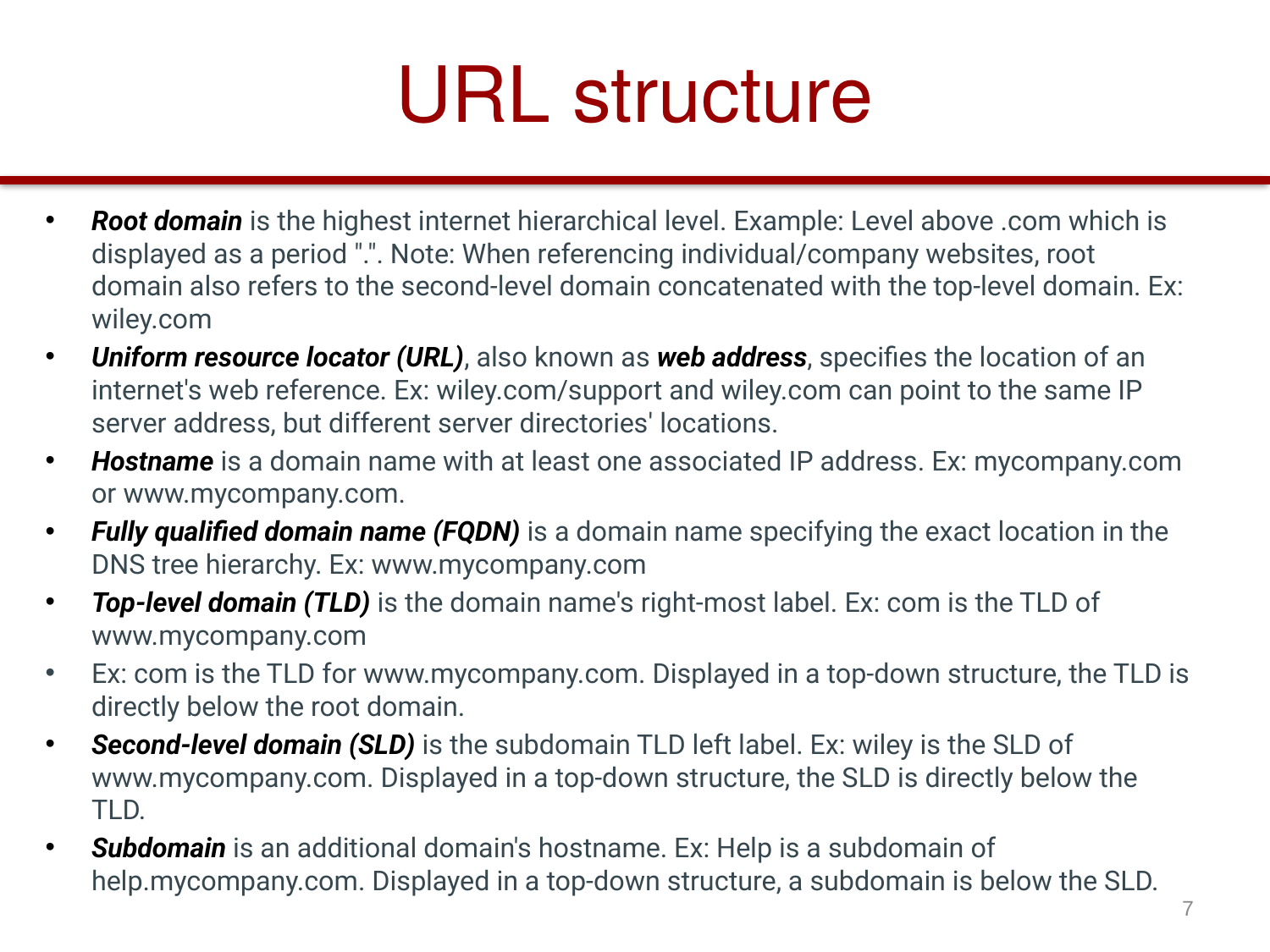

# URL structure
Root domain is the highest internet hierarchical level. Example: Level above .com which is displayed as a period ".". Note: When referencing individual/company websites, root domain also refers to the second-level domain concatenated with the top-level domain. Ex: wiley.com
Uniform resource locator (URL), also known as web address, specifies the location of an internet's web reference. Ex: wiley.com/support and wiley.com can point to the same IP server address, but different server directories' locations.
Hostname is a domain name with at least one associated IP address. Ex: mycompany.com or www.mycompany.com.
Fully qualified domain name (FQDN) is a domain name specifying the exact location in the DNS tree hierarchy. Ex: www.mycompany.com
Top-level domain (TLD) is the domain name's right-most label. Ex: com is the TLD of www.mycompany.com
Ex: com is the TLD for www.mycompany.com. Displayed in a top-down structure, the TLD is directly below the root domain.
Second-level domain (SLD) is the subdomain TLD left label. Ex: wiley is the SLD of www.mycompany.com. Displayed in a top-down structure, the SLD is directly below the TLD.
Subdomain is an additional domain's hostname. Ex: Help is a subdomain of help.mycompany.com. Displayed in a top-down structure, a subdomain is below the SLD.
7